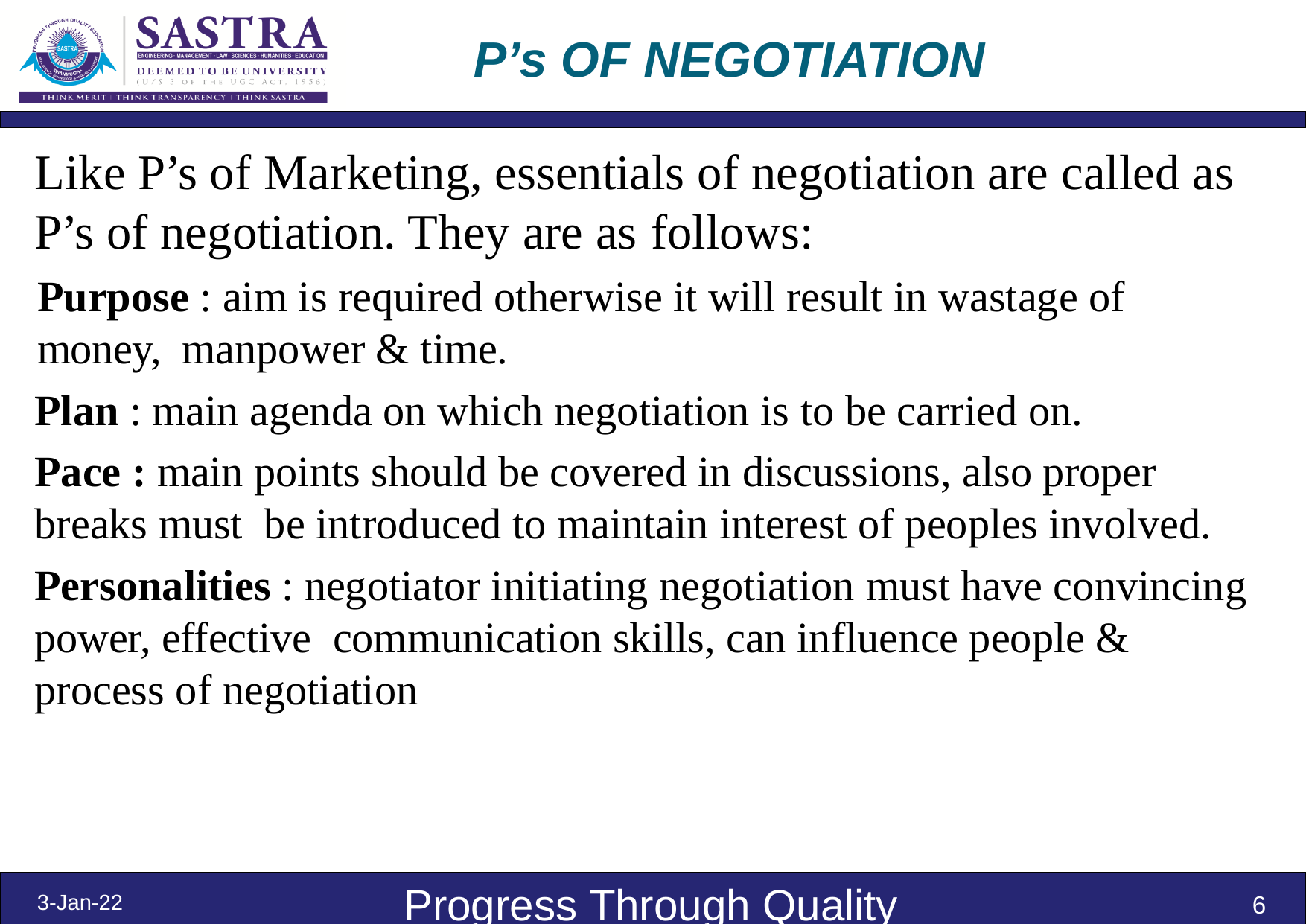

# P’s OF NEGOTIATION
Like P’s of Marketing, essentials of negotiation are called as P’s of negotiation. They are as follows:
Purpose : aim is required otherwise it will result in wastage of money,  manpower & time.
Plan : main agenda on which negotiation is to be carried on.
Pace : main points should be covered in discussions, also proper breaks must  be introduced to maintain interest of peoples involved.
Personalities : negotiator initiating negotiation must have convincing power, effective  communication skills, can influence people & process of negotiation
3-Jan-22
6